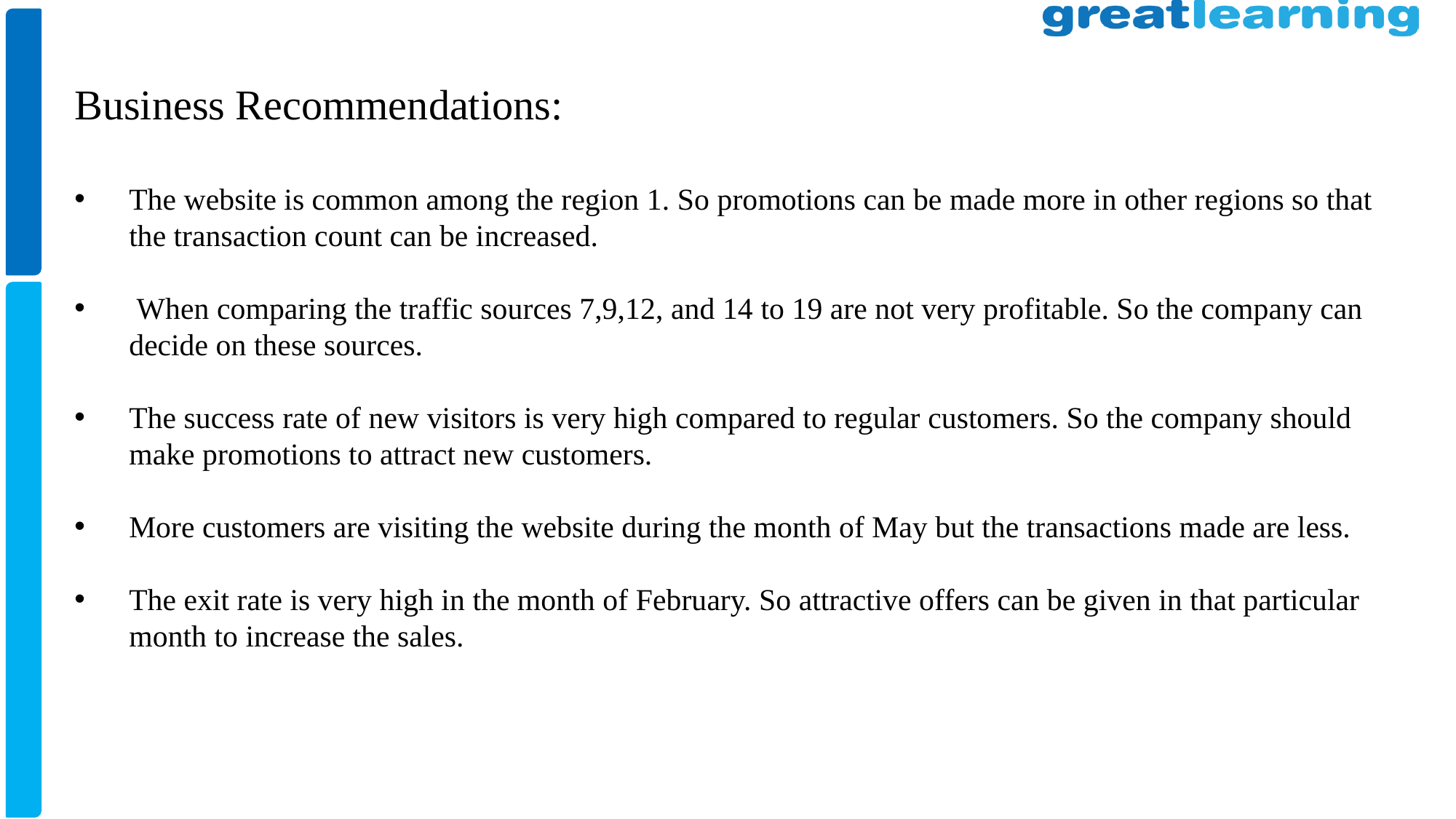

Business Recommendations:

The website is common among the region 1. So promotions can be made more in other regions so that the transaction count can be increased.

 When comparing the traffic sources 7,9,12, and 14 to 19 are not very profitable. So the company can decide on these sources.

The success rate of new visitors is very high compared to regular customers. So the company should make promotions to attract new customers.

More customers are visiting the website during the month of May but the transactions made are less.

The exit rate is very high in the month of February. So attractive offers can be given in that particular month to increase the sales.